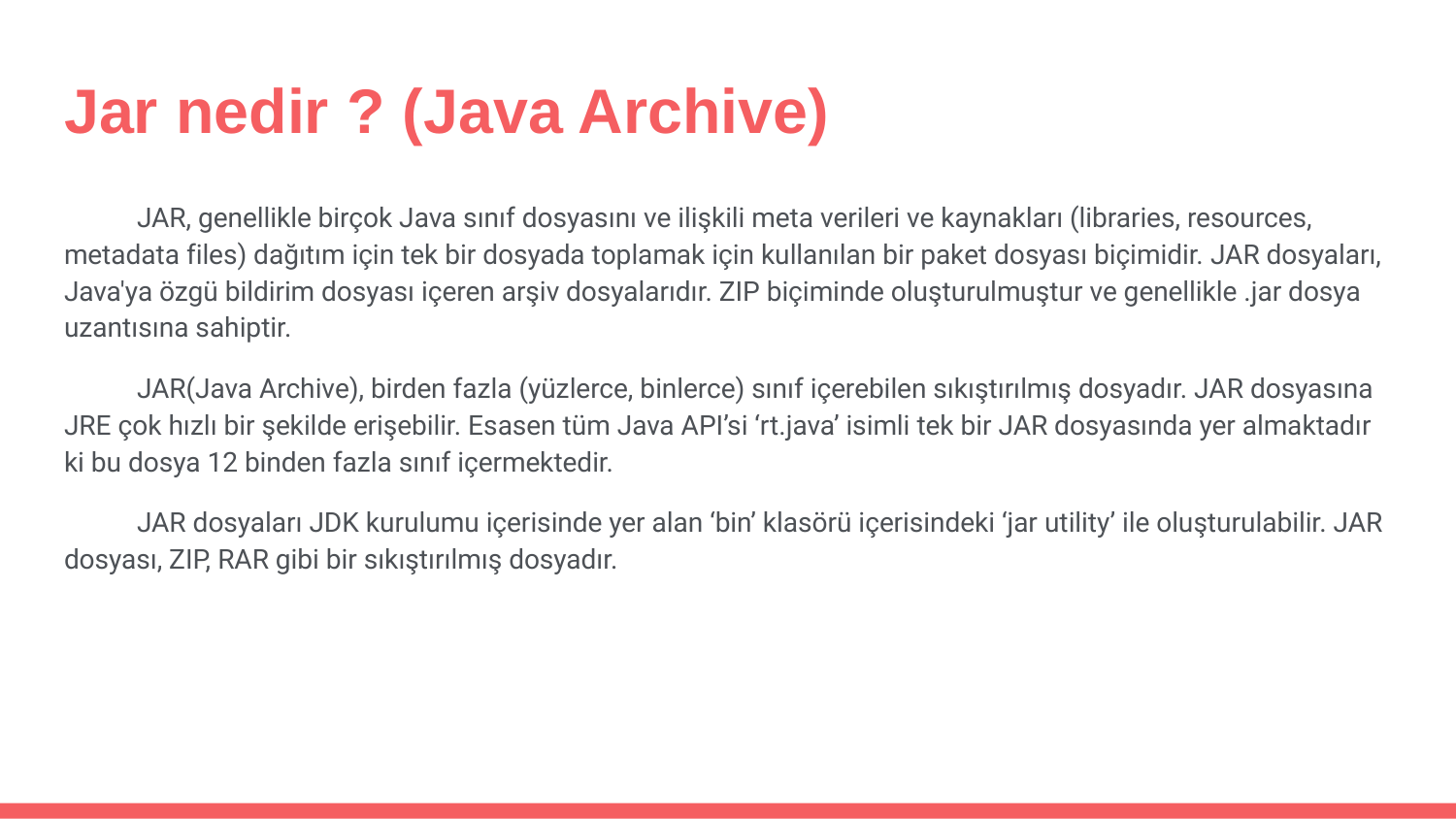

# Jar nedir ? (Java Archive)
JAR, genellikle birçok Java sınıf dosyasını ve ilişkili meta verileri ve kaynakları (libraries, resources, metadata files) dağıtım için tek bir dosyada toplamak için kullanılan bir paket dosyası biçimidir. JAR dosyaları, Java'ya özgü bildirim dosyası içeren arşiv dosyalarıdır. ZIP biçiminde oluşturulmuştur ve genellikle .jar dosya uzantısına sahiptir.
JAR(Java Archive), birden fazla (yüzlerce, binlerce) sınıf içerebilen sıkıştırılmış dosyadır. JAR dosyasına JRE çok hızlı bir şekilde erişebilir. Esasen tüm Java API’si ‘rt.java’ isimli tek bir JAR dosyasında yer almaktadır ki bu dosya 12 binden fazla sınıf içermektedir.
JAR dosyaları JDK kurulumu içerisinde yer alan ‘bin’ klasörü içerisindeki ‘jar utility’ ile oluşturulabilir. JAR dosyası, ZIP, RAR gibi bir sıkıştırılmış dosyadır.